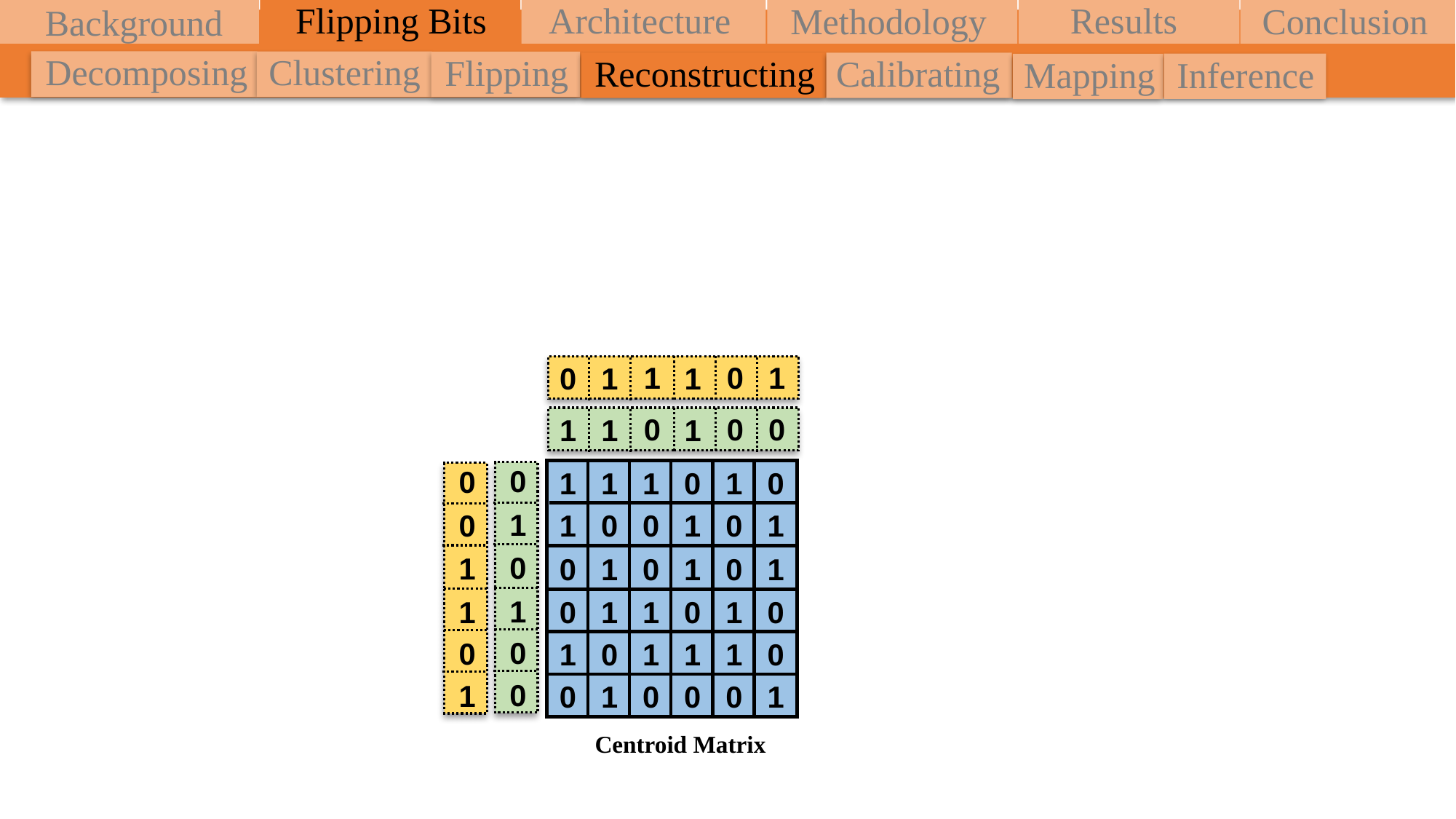

Flipping Bits

Architecture
Results

Methodology

Conclusion
Background

Decomposing

Clustering

Flipping

Reconstructing

Calibrating

Inference

Mapping

1
0
1
0
1
1

0
0
0
1
1
1

0
1
0

1
0
0
0
0
1

1
0
1
1
1
1
0
1
0
1
0
0
1
0
1
0
1
0
1
0
1
0
1
1
0
1
0
1
0
1
1
1
0
0
1
0
0
0
1

1
1
1
0
1
0
1
0
0
1
0
1
0
1
0
1
0
1
0
1
1
0
1
0
1
0
1
1
1
0
0
1
0
0
0
1

1
1
1
0
1
0
1
0
0
1
0
1
0
1
0
1
0
1
0
1
1
0
1
0
1
0
1
1
1
0
0
1
0
0
0
1

Centroid Matrix